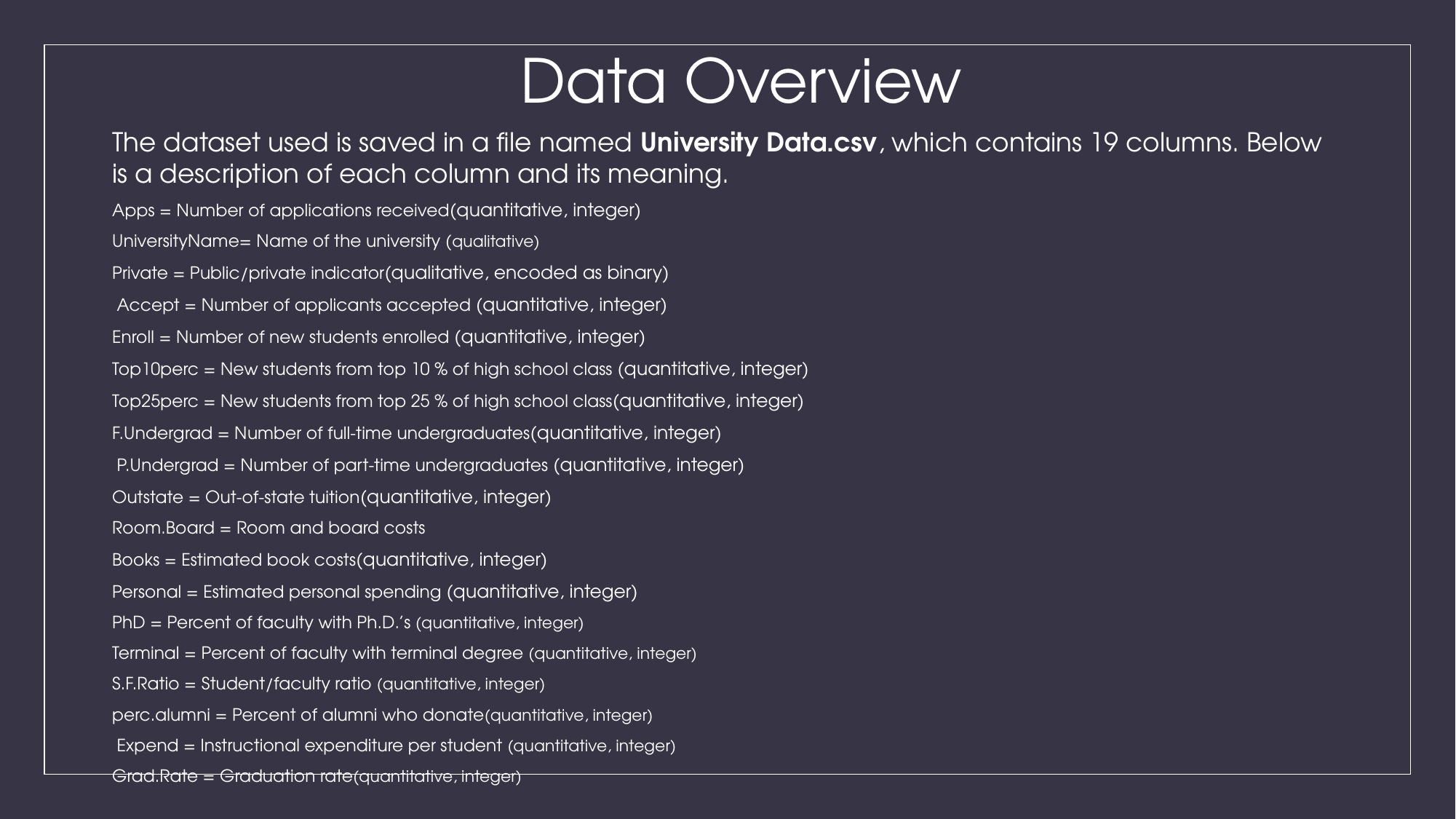

# Data Overview
The dataset used is saved in a file named University Data.csv, which contains 19 columns. Below is a description of each column and its meaning.
Apps = Number of applications received(quantitative, integer)
UniversityName= Name of the university (qualitative)
Private = Public/private indicator(qualitative, encoded as binary)
 Accept = Number of applicants accepted (quantitative, integer)
Enroll = Number of new students enrolled (quantitative, integer)
Top10perc = New students from top 10 % of high school class (quantitative, integer)
Top25perc = New students from top 25 % of high school class(quantitative, integer)
F.Undergrad = Number of full-time undergraduates(quantitative, integer)
 P.Undergrad = Number of part-time undergraduates (quantitative, integer)
Outstate = Out-of-state tuition(quantitative, integer)
Room.Board = Room and board costs
Books = Estimated book costs(quantitative, integer)
Personal = Estimated personal spending (quantitative, integer)
PhD = Percent of faculty with Ph.D.’s (quantitative, integer)
Terminal = Percent of faculty with terminal degree (quantitative, integer)
S.F.Ratio = Student/faculty ratio (quantitative, integer)
perc.alumni = Percent of alumni who donate(quantitative, integer)
 Expend = Instructional expenditure per student (quantitative, integer)
Grad.Rate = Graduation rate(quantitative, integer)